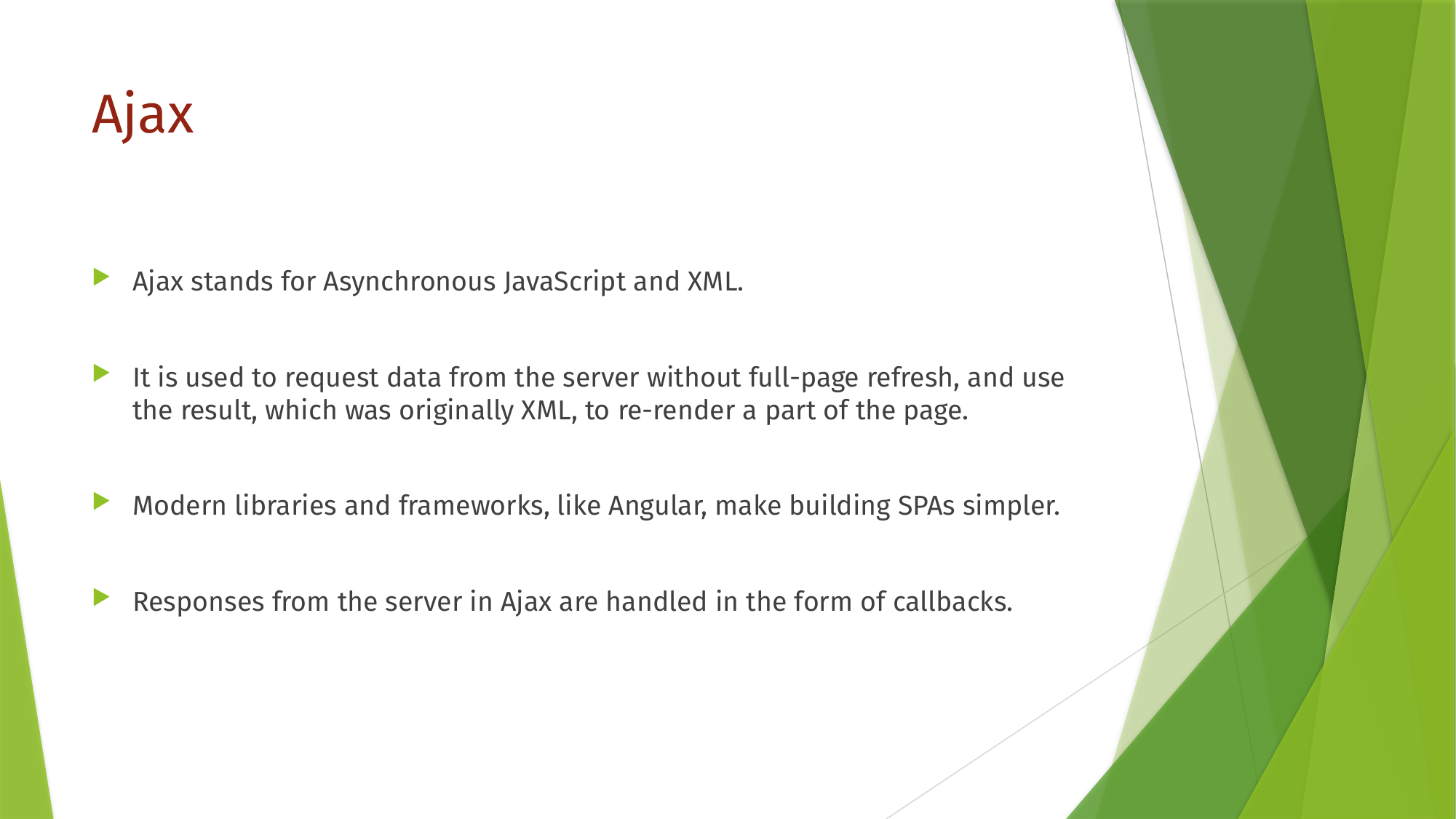

# Ajax
Ajax stands for Asynchronous JavaScript and XML.

It is used to request data from the server without full-page refresh, and use the result, which was originally XML, to re-render a part of the page.

Modern libraries and frameworks, like Angular, make building SPAs simpler.

Responses from the server in Ajax are handled in the form of callbacks.